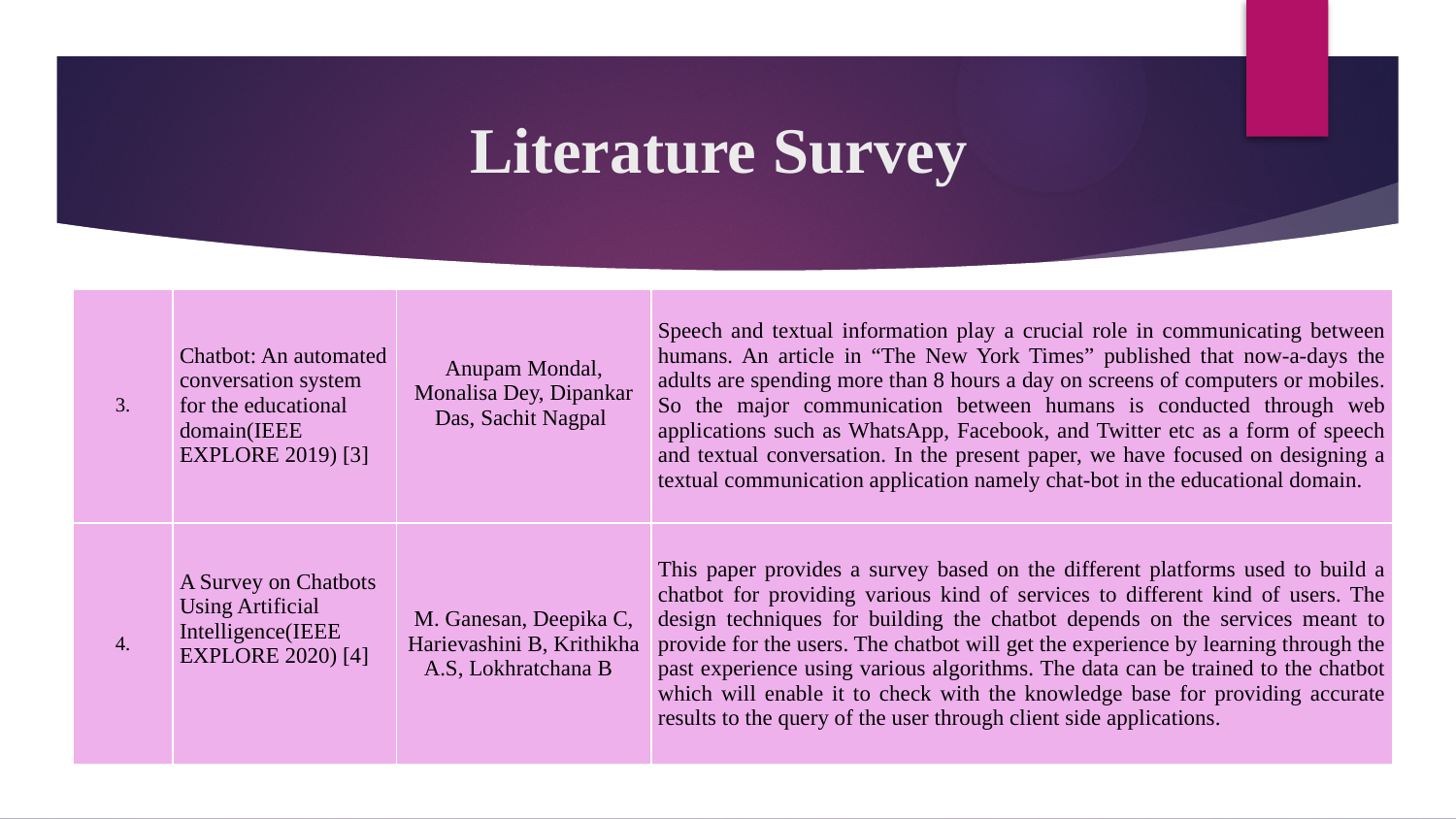

# Literature Survey
| 3. | Chatbot: An automated conversation system for the educational domain(IEEE EXPLORE 2019) [3] | Anupam Mondal, Monalisa Dey, Dipankar Das, Sachit Nagpal | Speech and textual information play a crucial role in communicating between humans. An article in “The New York Times” published that now-a-days the adults are spending more than 8 hours a day on screens of computers or mobiles. So the major communication between humans is conducted through web applications such as WhatsApp, Facebook, and Twitter etc as a form of speech and textual conversation. In the present paper, we have focused on designing a textual communication application namely chat-bot in the educational domain. |
| --- | --- | --- | --- |
| 4. | A Survey on Chatbots Using Artificial Intelligence(IEEE EXPLORE 2020) [4] | M. Ganesan, Deepika C, Harievashini B, Krithikha A.S, Lokhratchana B | This paper provides a survey based on the different platforms used to build a chatbot for providing various kind of services to different kind of users. The design techniques for building the chatbot depends on the services meant to provide for the users. The chatbot will get the experience by learning through the past experience using various algorithms. The data can be trained to the chatbot which will enable it to check with the knowledge base for providing accurate results to the query of the user through client side applications. |